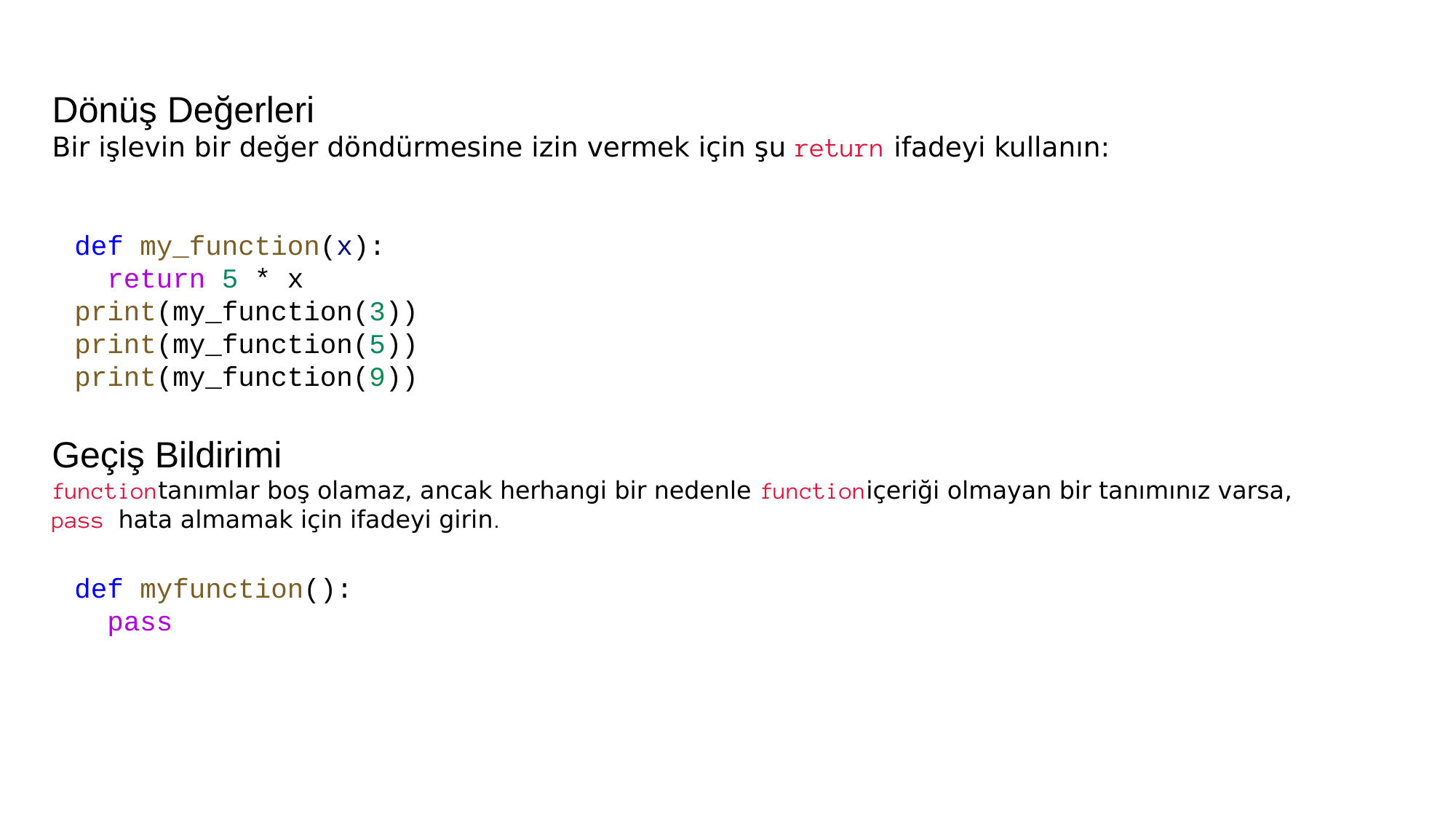

Dönüş Değerleri
Bir işlevin bir değer döndürmesine izin vermek için şu return ifadeyi kullanın:
def my_function(x):
  return 5 * x
print(my_function(3))
print(my_function(5))
print(my_function(9))
Geçiş Bildirimi
functiontanımlar boş olamaz, ancak herhangi bir nedenle functioniçeriği olmayan bir tanımınız varsa,
pass hata almamak için ifadeyi girin.
def myfunction():
  pass